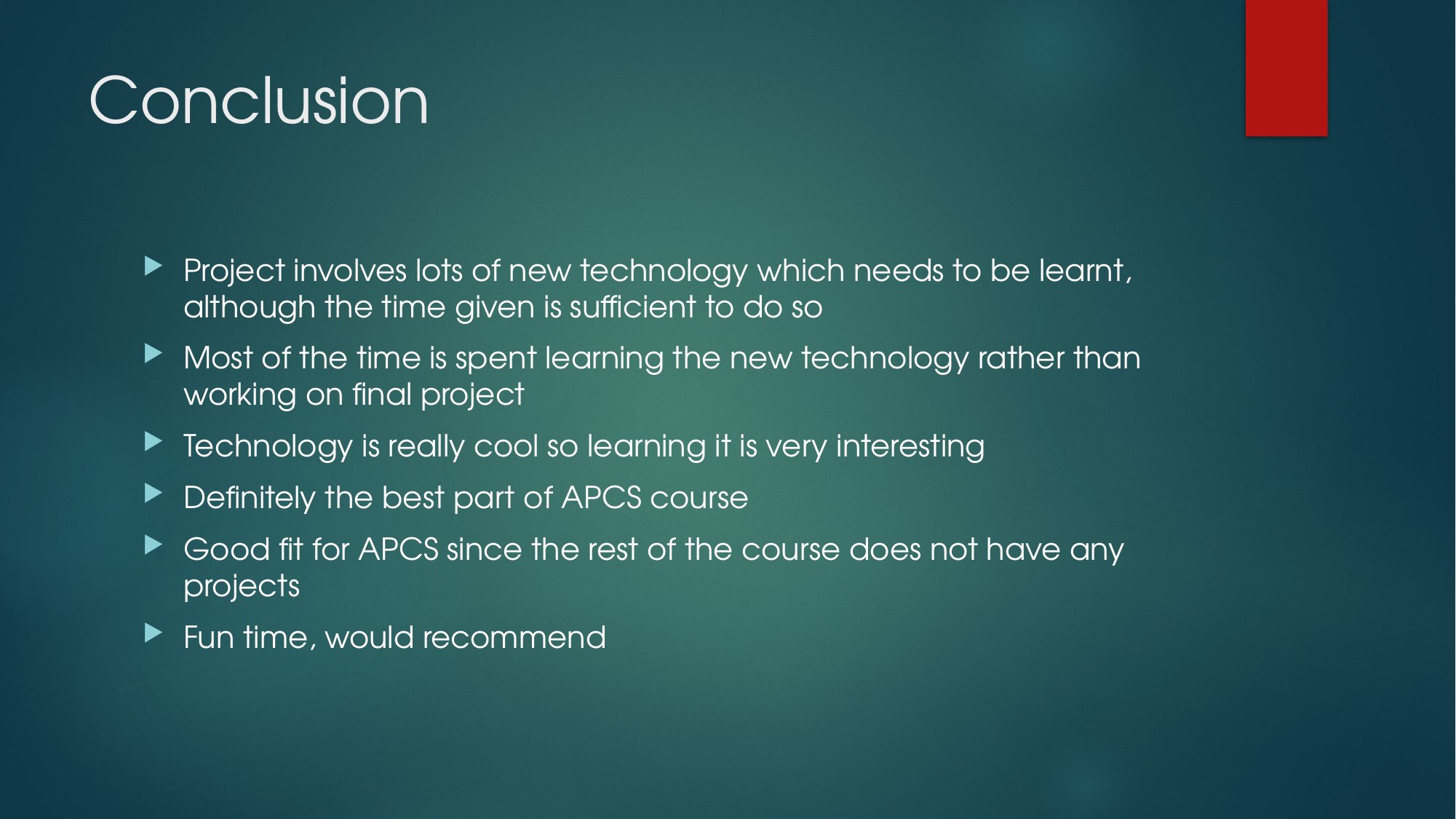

# Conclusion
Project involves lots of new technology which needs to be learnt, although the time given is sufficient to do so
Most of the time is spent learning the new technology rather than working on final project
Technology is really cool so learning it is very interesting
Definitely the best part of APCS course
Good fit for APCS since the rest of the course does not have any projects
Fun time, would recommend